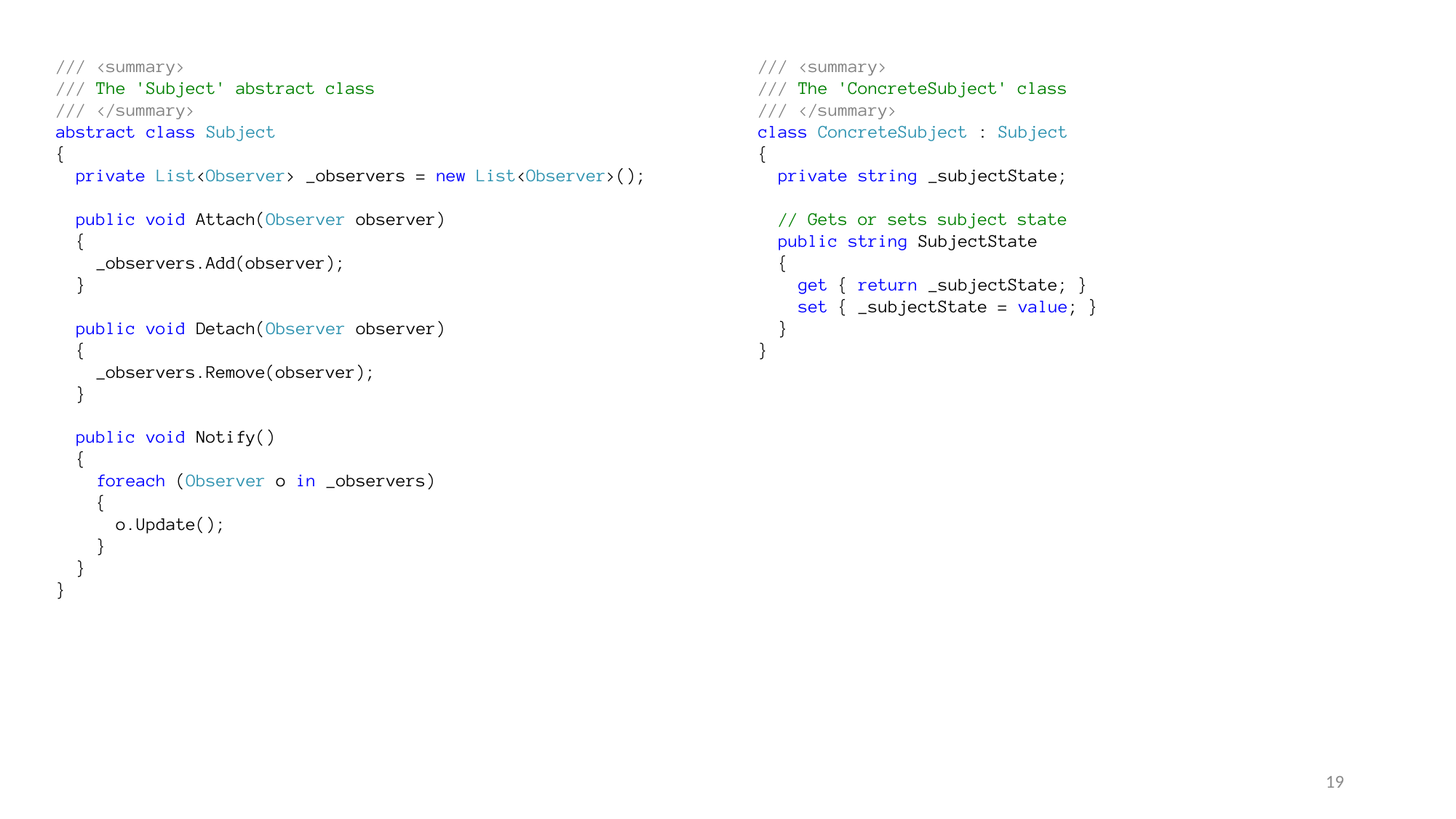

/// <summary>
  /// The 'Subject' abstract class
  /// </summary>
  abstract class Subject
  {
    private List<Observer> _observers = new List<Observer>();

    public void Attach(Observer observer)
    {
      _observers.Add(observer);
    }

    public void Detach(Observer observer)
    {
      _observers.Remove(observer);
    }

    public void Notify()
    {
      foreach (Observer o in _observers)
      {
        o.Update();
      }
    }
  }

  /// <summary>
  /// The 'ConcreteSubject' class
  /// </summary>
  class ConcreteSubject : Subject
  {
    private string _subjectState;

    // Gets or sets subject state
    public string SubjectState
    {
      get { return _subjectState; }
      set { _subjectState = value; }
    }
  }
19